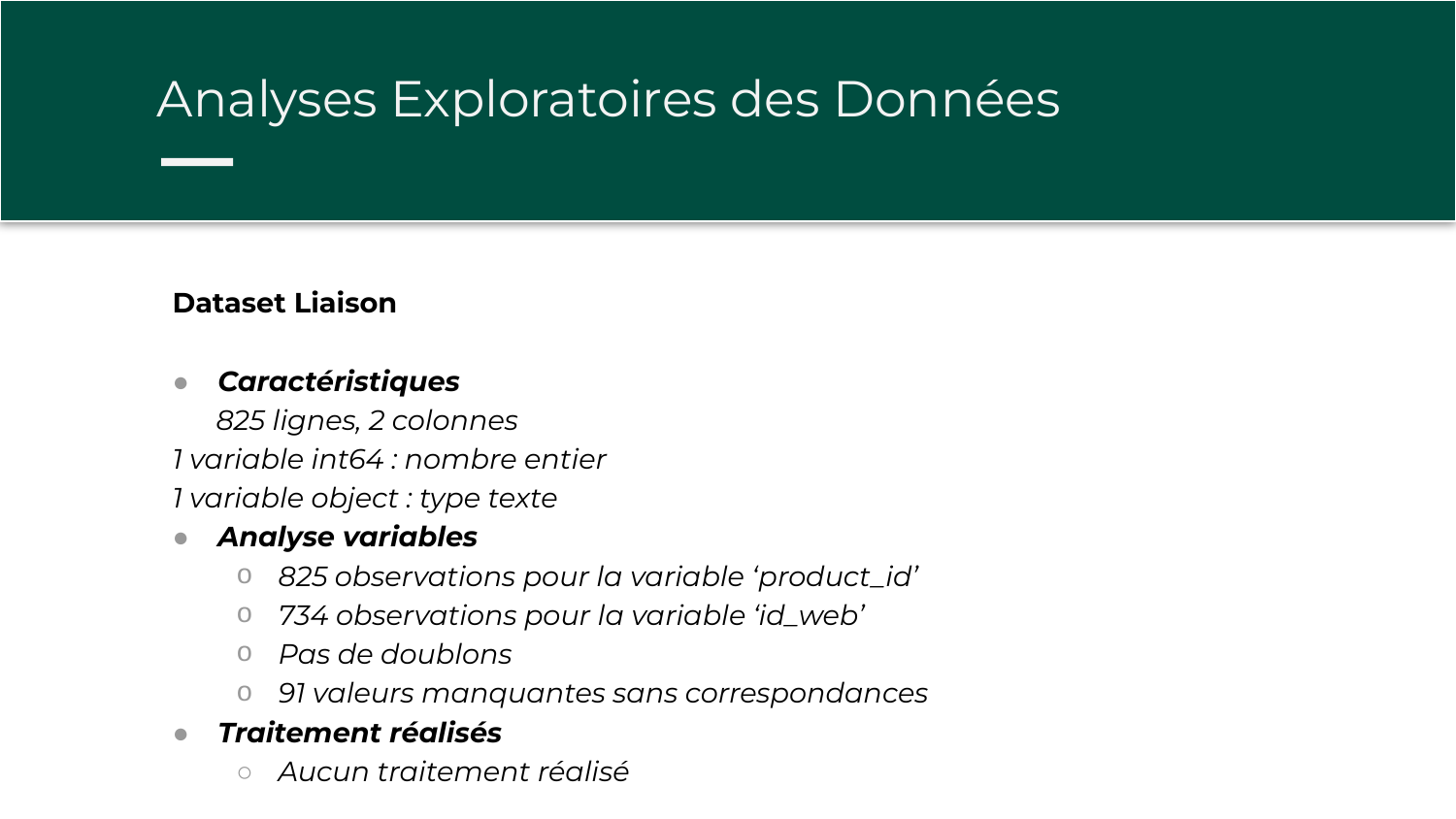

Analyses Exploratoires des Données

Dataset Liaison

Caractéristiques
      825 lignes, 2 colonnes
	1 variable int64 : nombre entier
	1 variable object : type texte
Analyse variables
825 observations pour la variable ‘product_id’
734 observations pour la variable ‘id_web’
Pas de doublons
91 valeurs manquantes sans correspondances
Traitement réalisés
Aucun traitement réalisé